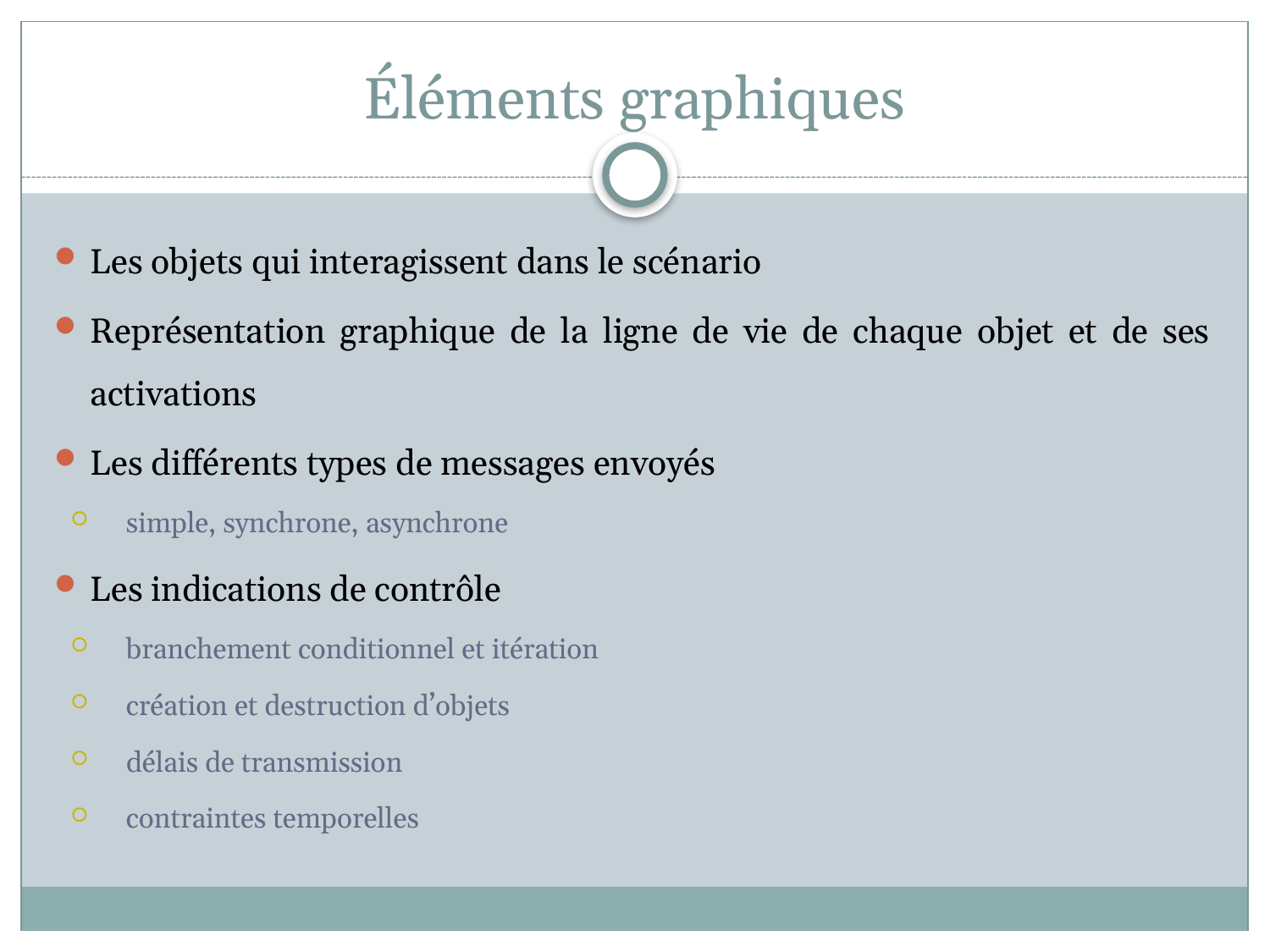

# Éléments graphiques
Les objets qui interagissent dans le scénario
Représentation graphique de la ligne de vie de chaque objet et de ses activations
Les différents types de messages envoyés
simple, synchrone, asynchrone
Les indications de contrôle
branchement conditionnel et itération
création et destruction d’objets
délais de transmission
contraintes temporelles